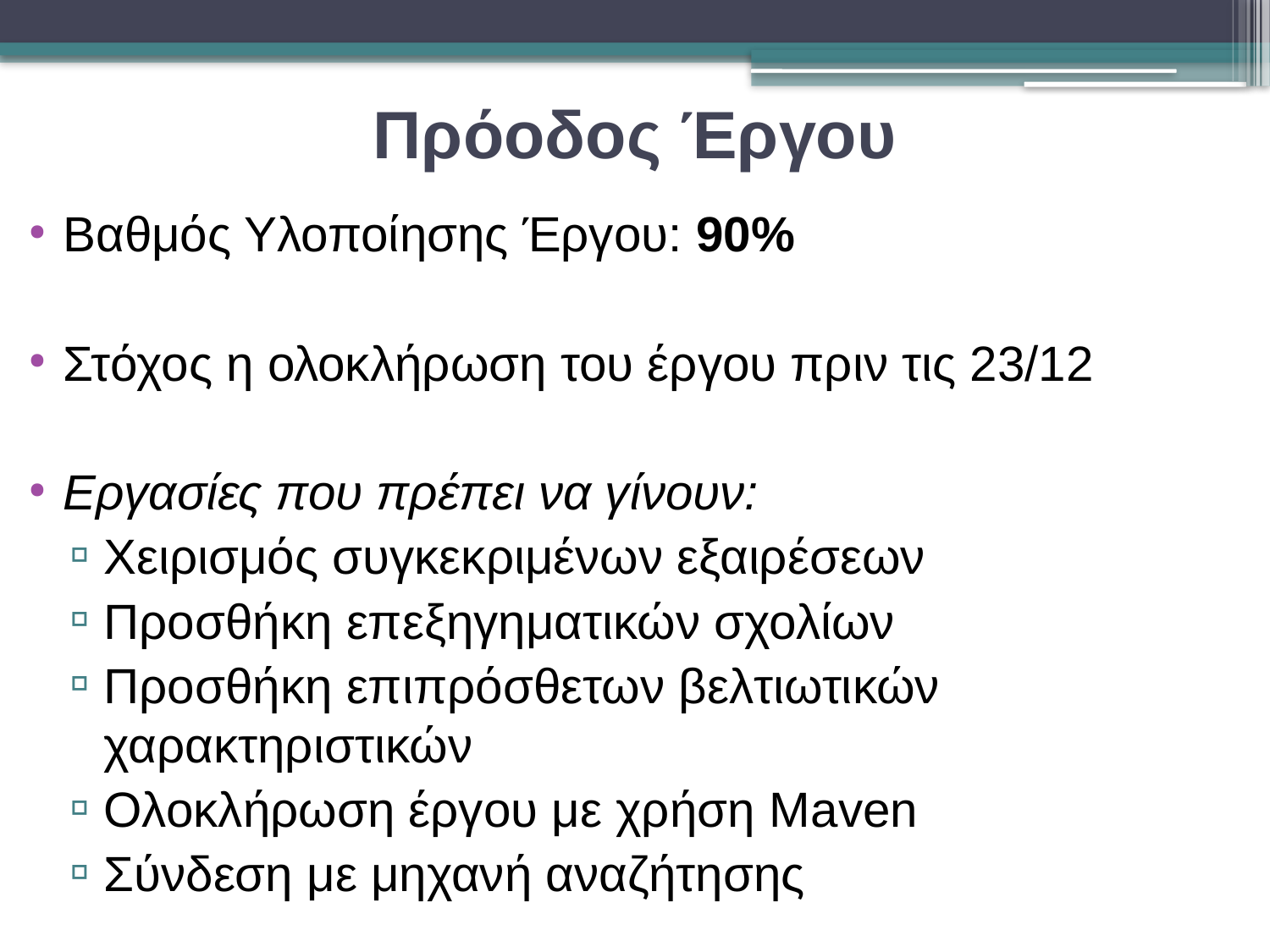

# Πρόοδος Έργου
Βαθμός Υλοποίησης Έργου: 90%

Στόχος η ολοκλήρωση του έργου πριν τις 23/12

Εργασίες που πρέπει να γίνουν:
Χειρισμός συγκεκριμένων εξαιρέσεων
Προσθήκη επεξηγηματικών σχολίων
Προσθήκη επιπρόσθετων βελτιωτικών χαρακτηριστικών
Ολοκλήρωση έργου με χρήση Maven
Σύνδεση με μηχανή αναζήτησης